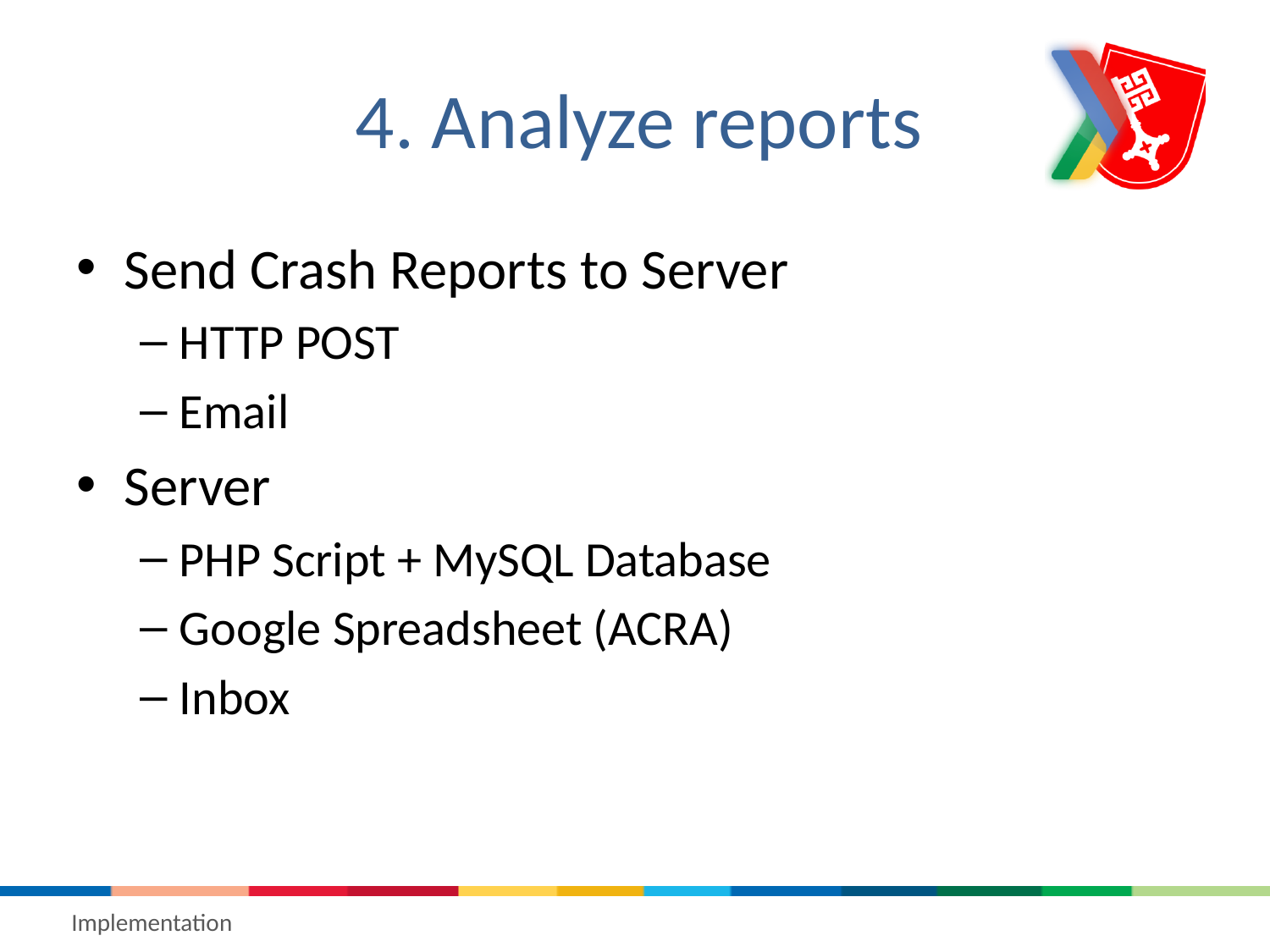

# 4. Analyze reports
Send Crash Reports to Server
HTTP POST
Email
Server
PHP Script + MySQL Database
Google Spreadsheet (ACRA)
Inbox

Implementation